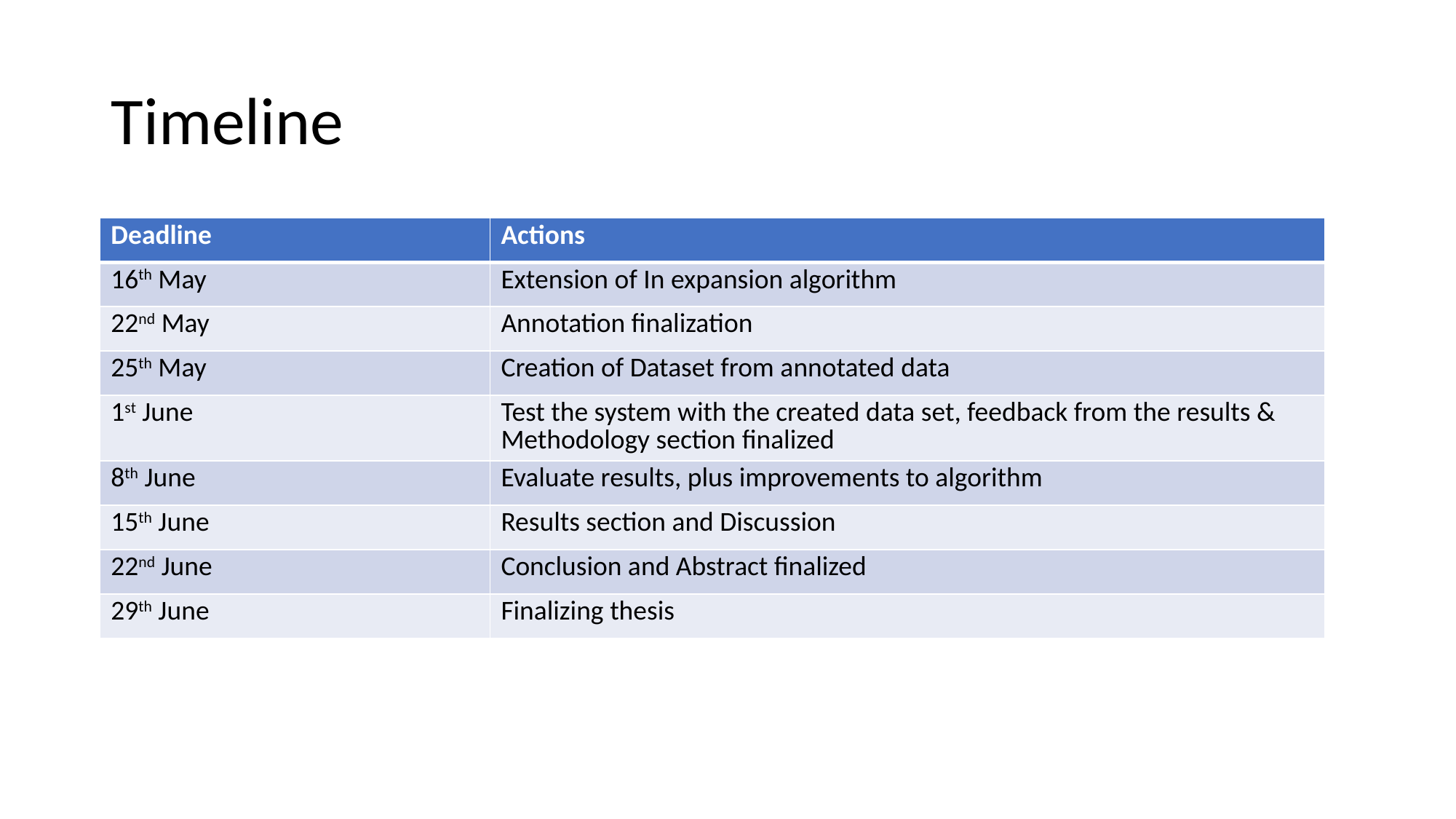

# Timeline
| Deadline | Actions |
| --- | --- |
| 16th May | Extension of In expansion algorithm |
| 22nd May | Annotation finalization |
| 25th May | Creation of Dataset from annotated data |
| 1st June | Test the system with the created data set, feedback from the results & Methodology section finalized |
| 8th June | Evaluate results, plus improvements to algorithm |
| 15th June | Results section and Discussion |
| 22nd June | Conclusion and Abstract finalized |
| 29th June | Finalizing thesis |